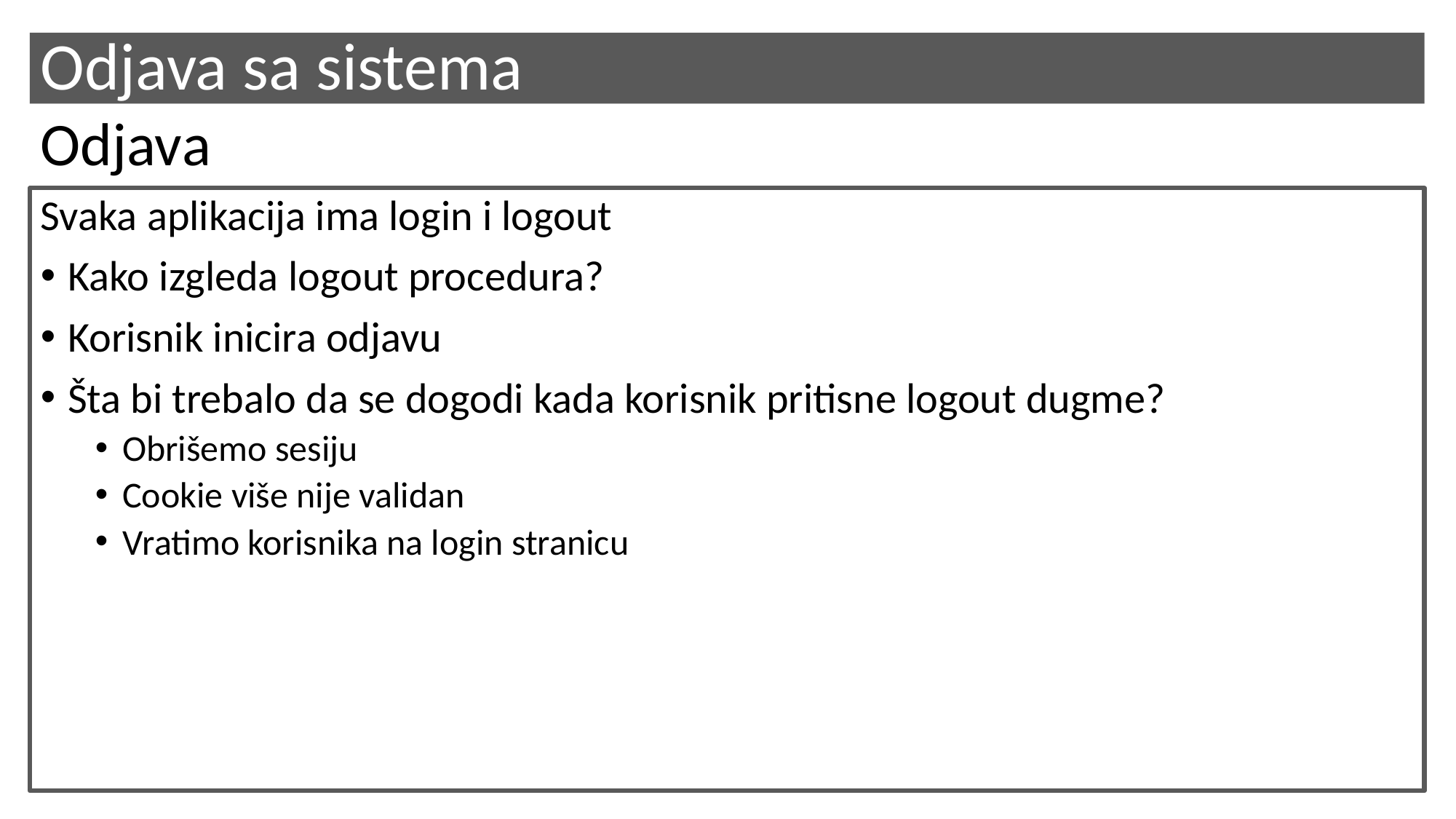

# Odjava sa sistema
Odjava
Svaka aplikacija ima login i logout
Kako izgleda logout procedura?
Korisnik inicira odjavu
Šta bi trebalo da se dogodi kada korisnik pritisne logout dugme?
Obrišemo sesiju
Cookie više nije validan
Vratimo korisnika na login stranicu